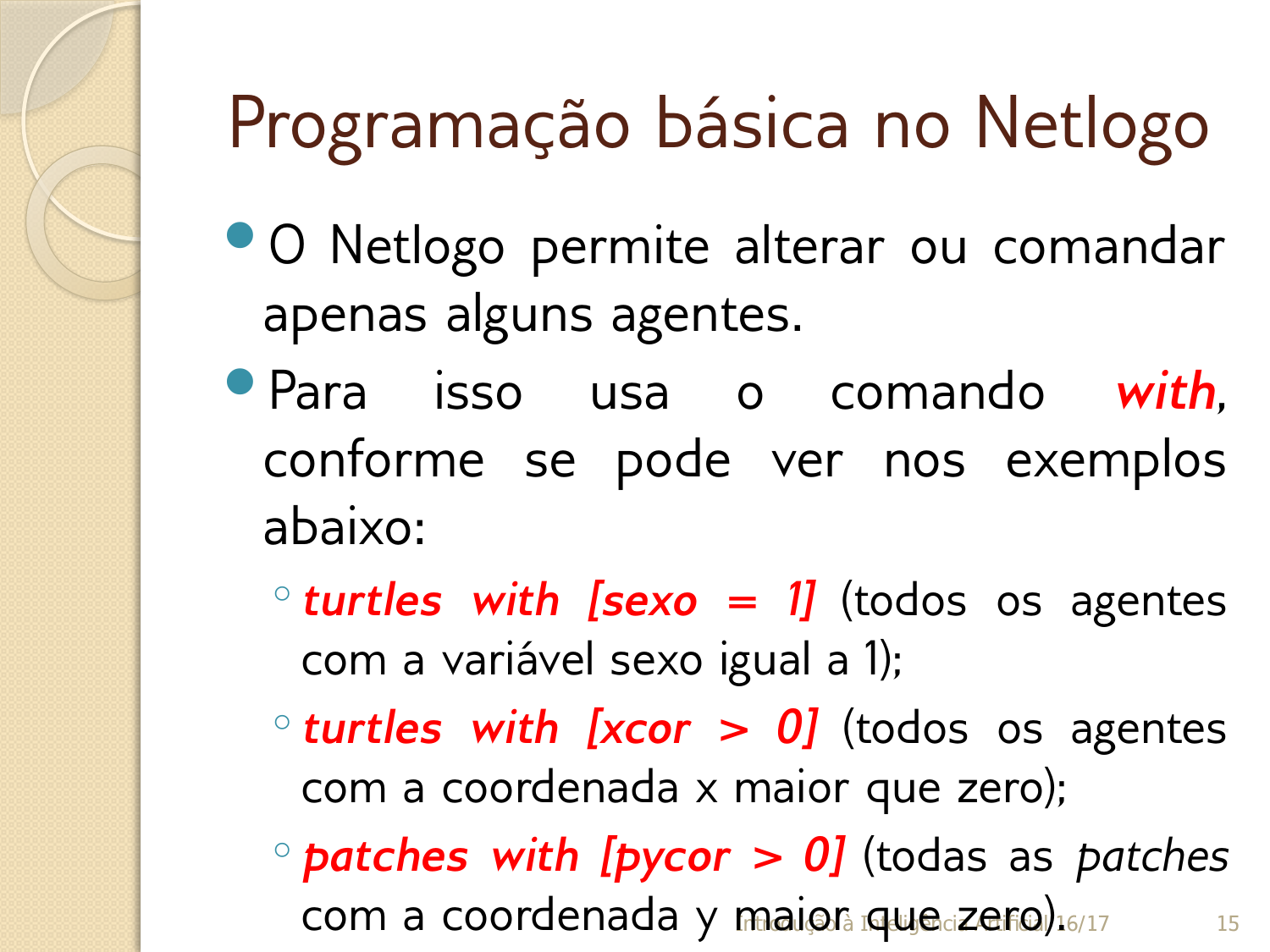

# Programação básica no Netlogo
O Netlogo permite alterar ou comandar apenas alguns agentes.
Para isso usa o comando with, conforme se pode ver nos exemplos abaixo:
turtles with [sexo = 1] (todos os agentes com a variável sexo igual a 1);
turtles with [xcor > 0] (todos os agentes com a coordenada x maior que zero);
patches with [pycor > 0] (todas as patches com a coordenada y maior que zero).
Introdução à Inteligência Artificial 16/17
15